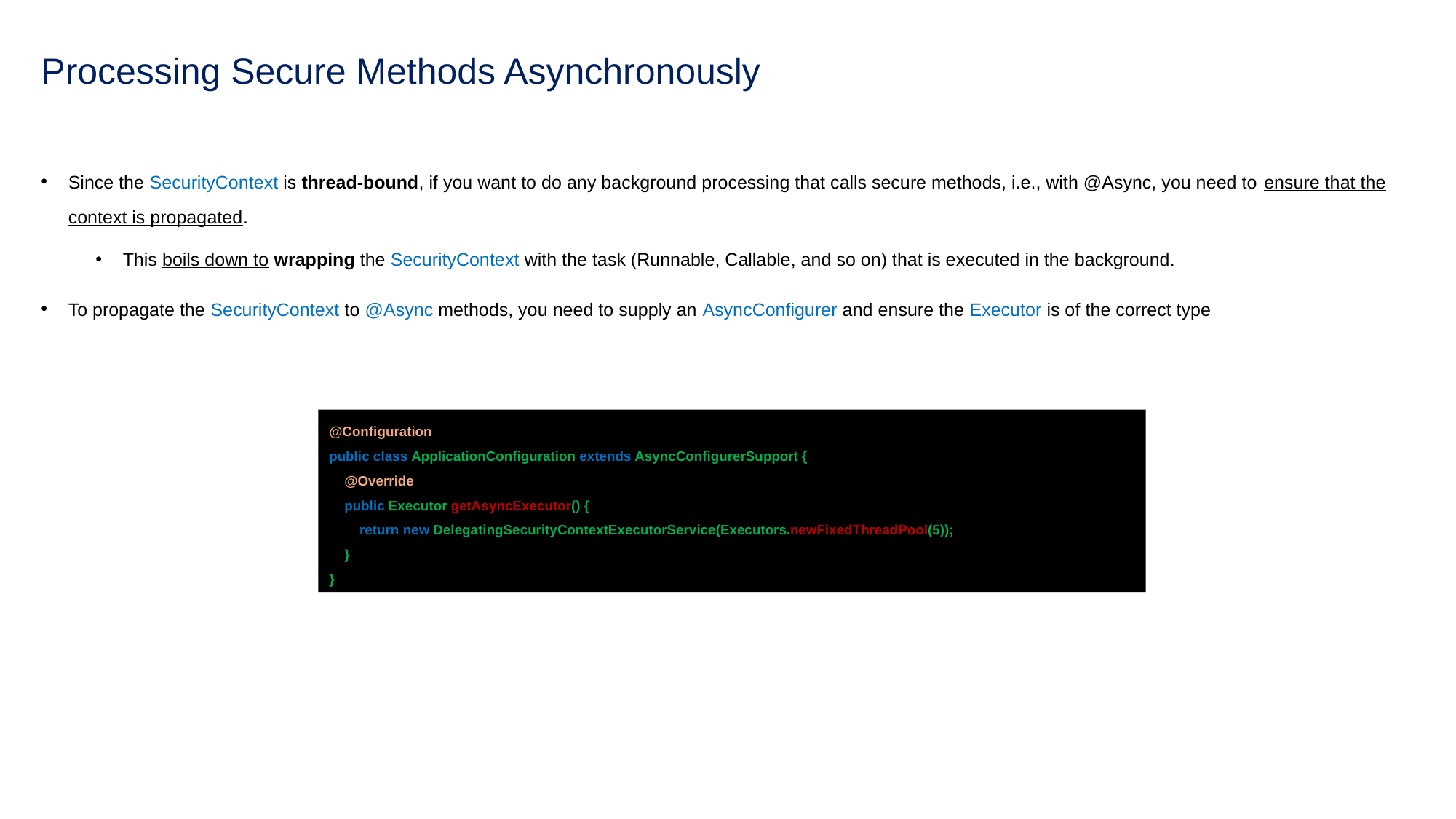

# Processing Secure Methods Asynchronously
Since the SecurityContext is thread-bound, if you want to do any background processing that calls secure methods, i.e., with @Async, you need to ensure that the context is propagated.
This boils down to wrapping the SecurityContext with the task (Runnable, Callable, and so on) that is executed in the background.
To propagate the SecurityContext to @Async methods, you need to supply an AsyncConfigurer and ensure the Executor is of the correct type
@Configuration
public class ApplicationConfiguration extends AsyncConfigurerSupport {
    @Override
    public Executor getAsyncExecutor() {
        return new DelegatingSecurityContextExecutorService(Executors.newFixedThreadPool(5));
    }
}